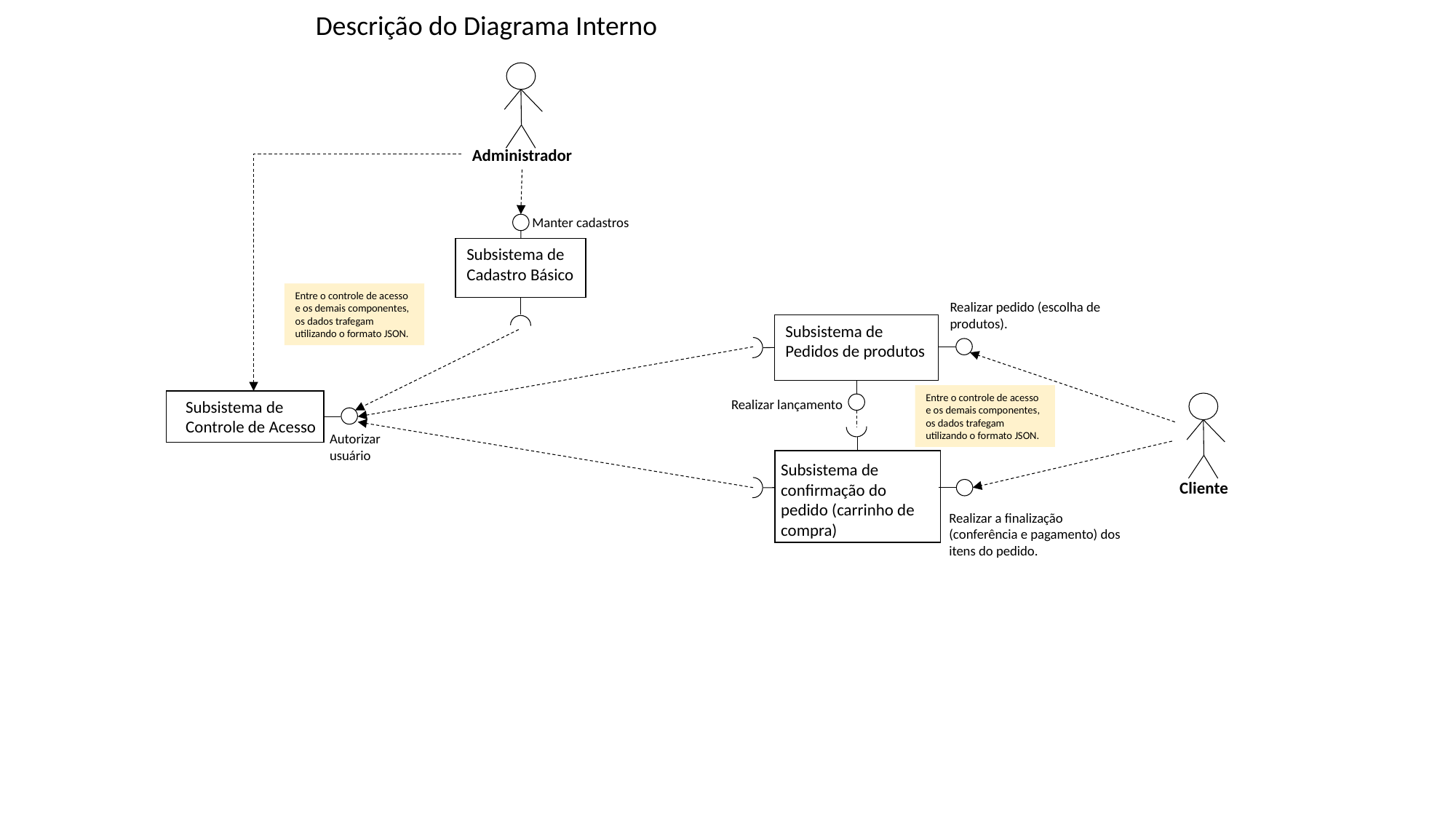

Descrição do Diagrama Interno

Administrador
Manter cadastros

Subsistema de Cadastro Básico
Entre o controle de acesso e os demais componentes, os dados trafegam utilizando o formato JSON.
Realizar pedido (escolha de produtos).

Subsistema de Pedidos de produtos

Entre o controle de acesso e os demais componentes, os dados trafegam utilizando o formato JSON.
Realizar lançamento

Subsistema de Controle de Acesso

Autorizar usuário

Subsistema de confirmação do pedido (carrinho de compra)
Cliente

Realizar a finalização (conferência e pagamento) dos itens do pedido.